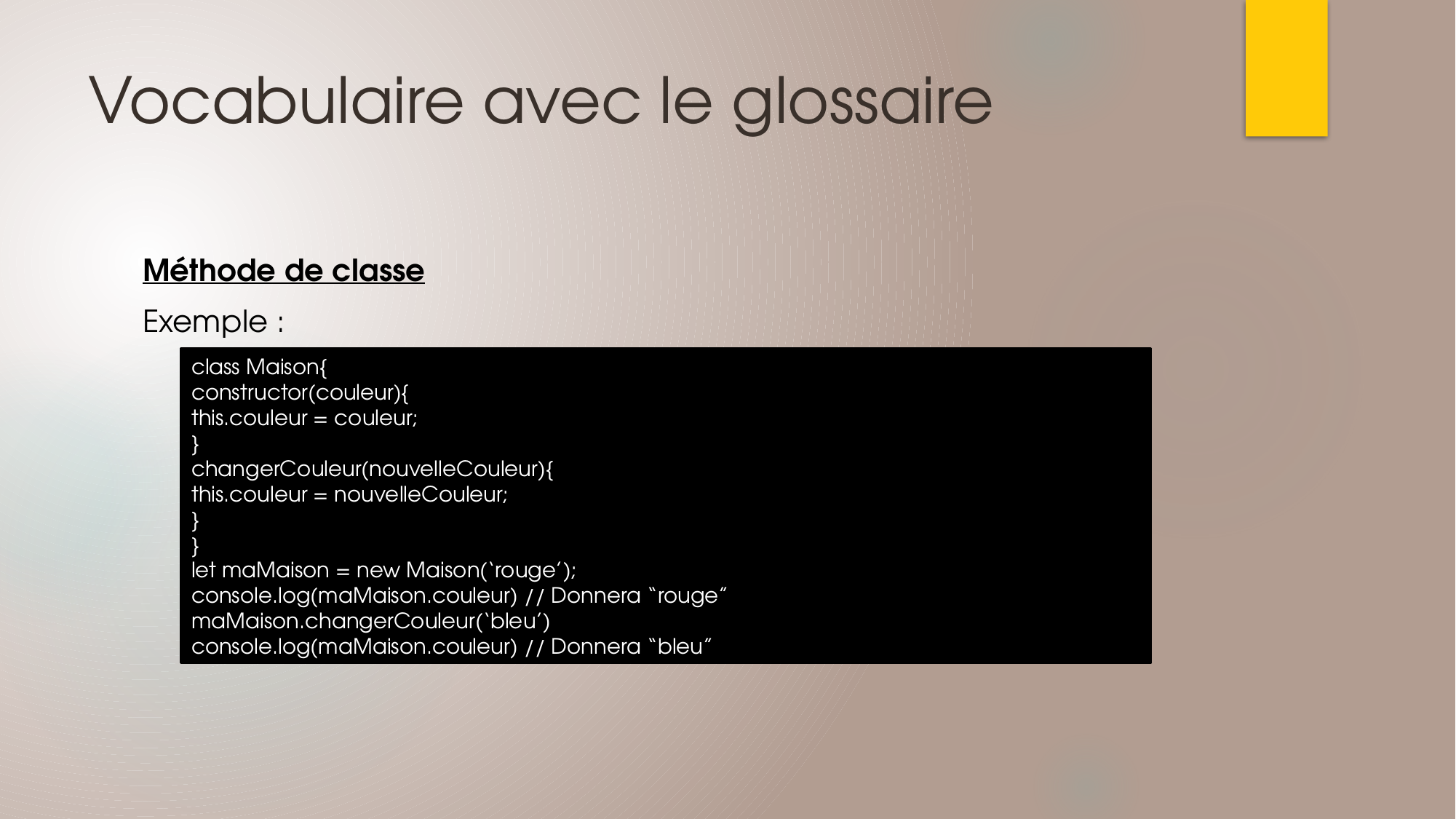

# Vocabulaire avec le glossaire
Méthode de classe
Exemple :
class Maison{
constructor(couleur){
this.couleur = couleur;
}
changerCouleur(nouvelleCouleur){
this.couleur = nouvelleCouleur;
}
}
let maMaison = new Maison(‘rouge’);
console.log(maMaison.couleur) // Donnera “rouge”
maMaison.changerCouleur(‘bleu’)
console.log(maMaison.couleur) // Donnera “bleu”